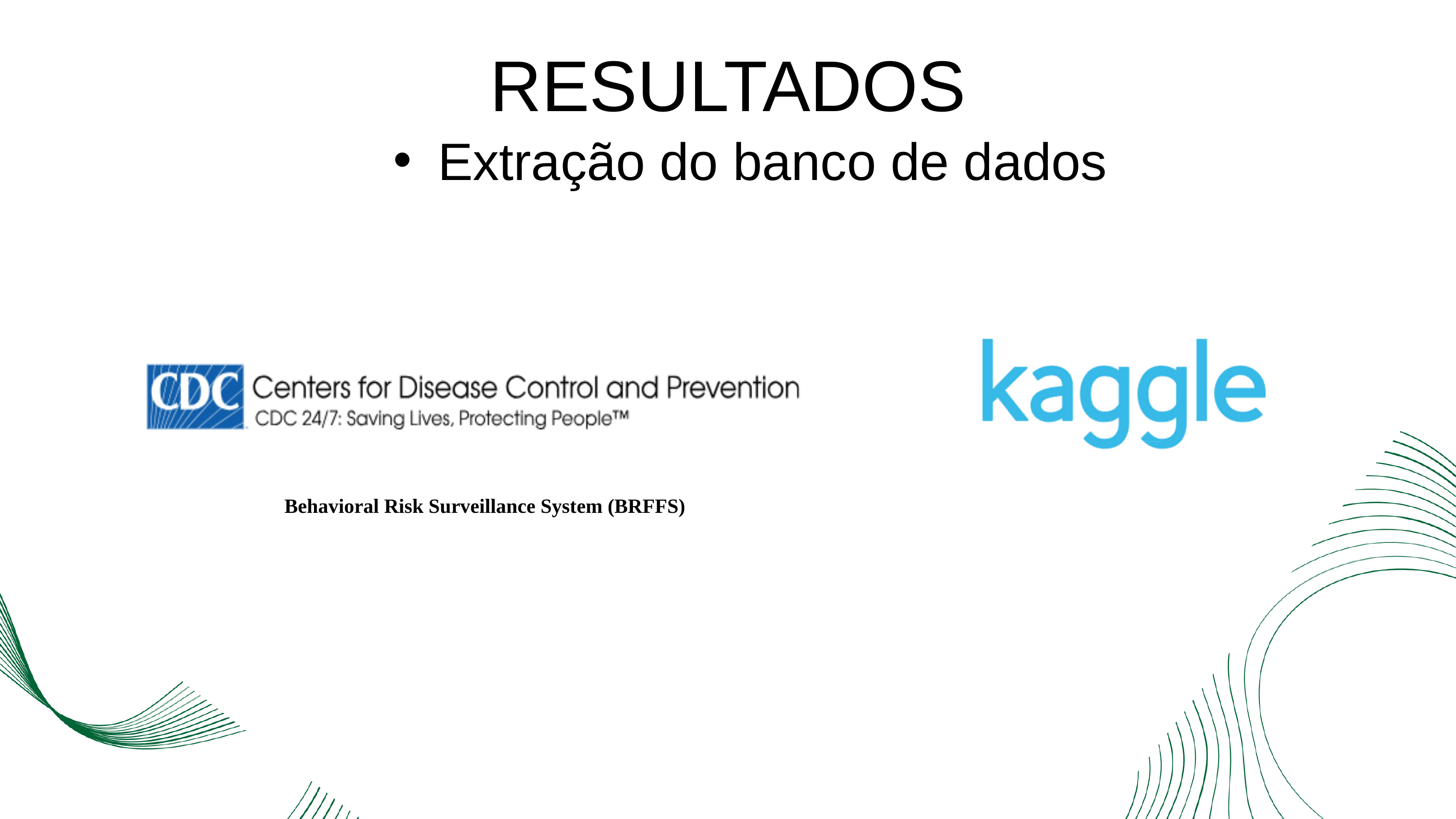

RESULTADOS
Extração do banco de dados

Behavioral Risk Surveillance System (BRFFS)